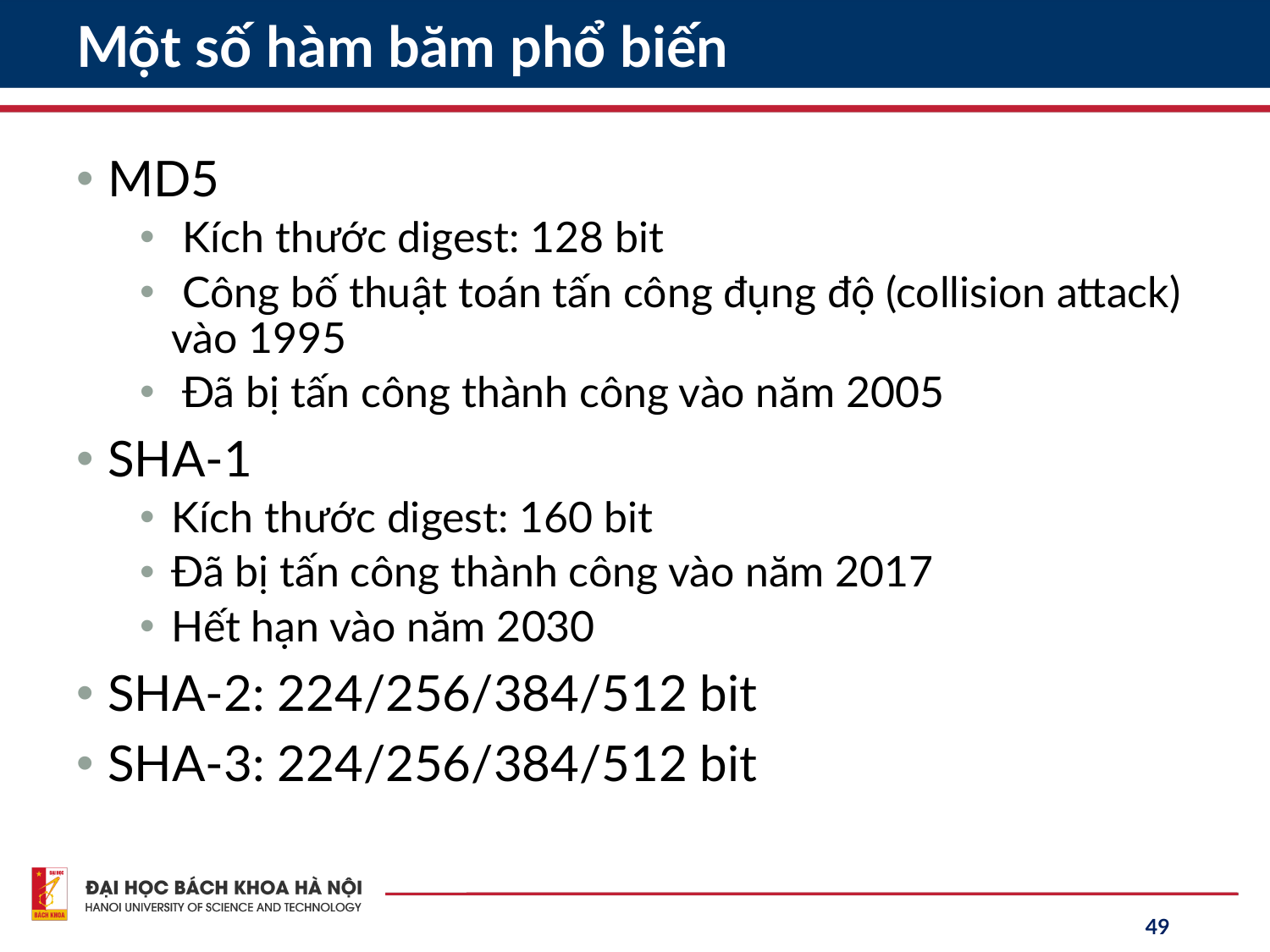

# Một số hàm băm phổ biến
MD5
 Kích thước digest: 128 bit
 Công bố thuật toán tấn công đụng độ (collision attack) vào 1995
 Đã bị tấn công thành công vào năm 2005
SHA-1
Kích thước digest: 160 bit
Đã bị tấn công thành công vào năm 2017
Hết hạn vào năm 2030
SHA-2: 224/256/384/512 bit
SHA-3: 224/256/384/512 bit
49